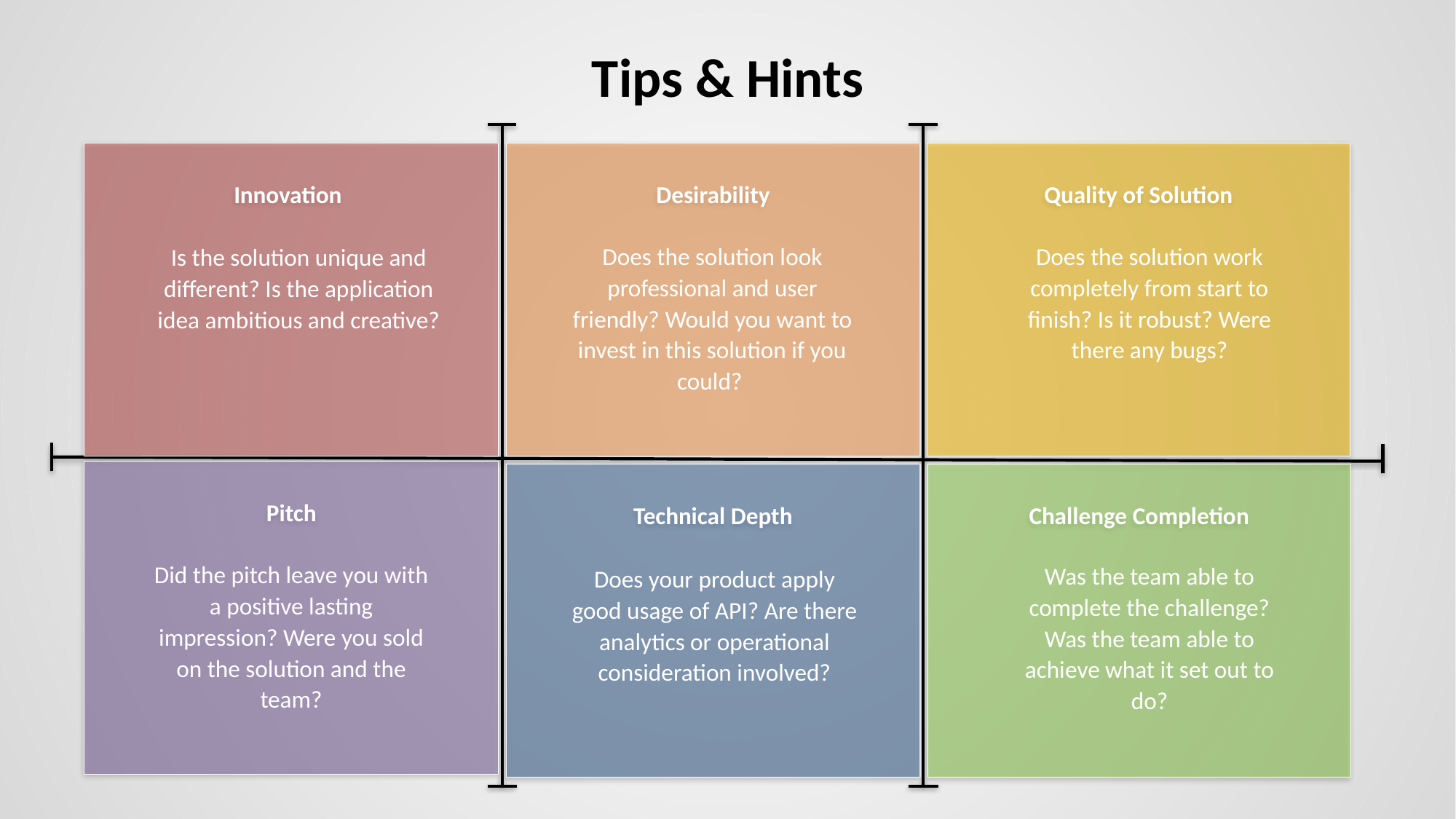

# Tips & Hints

Quality of Solution

Challenge Completion

Innovation

Desirability

Pitch

Technical Depth

Does the solution look professional and user friendly? Would you want to invest in this solution if you could?
Does the solution work completely from start to finish? Is it robust? Were there any bugs?
Is the solution unique and different? Is the application idea ambitious and creative?
Did the pitch leave you with a positive lasting impression? Were you sold on the solution and the team?
Was the team able to complete the challenge? Was the team able to achieve what it set out to do?
Does your product apply good usage of API? Are there analytics or operational consideration involved?